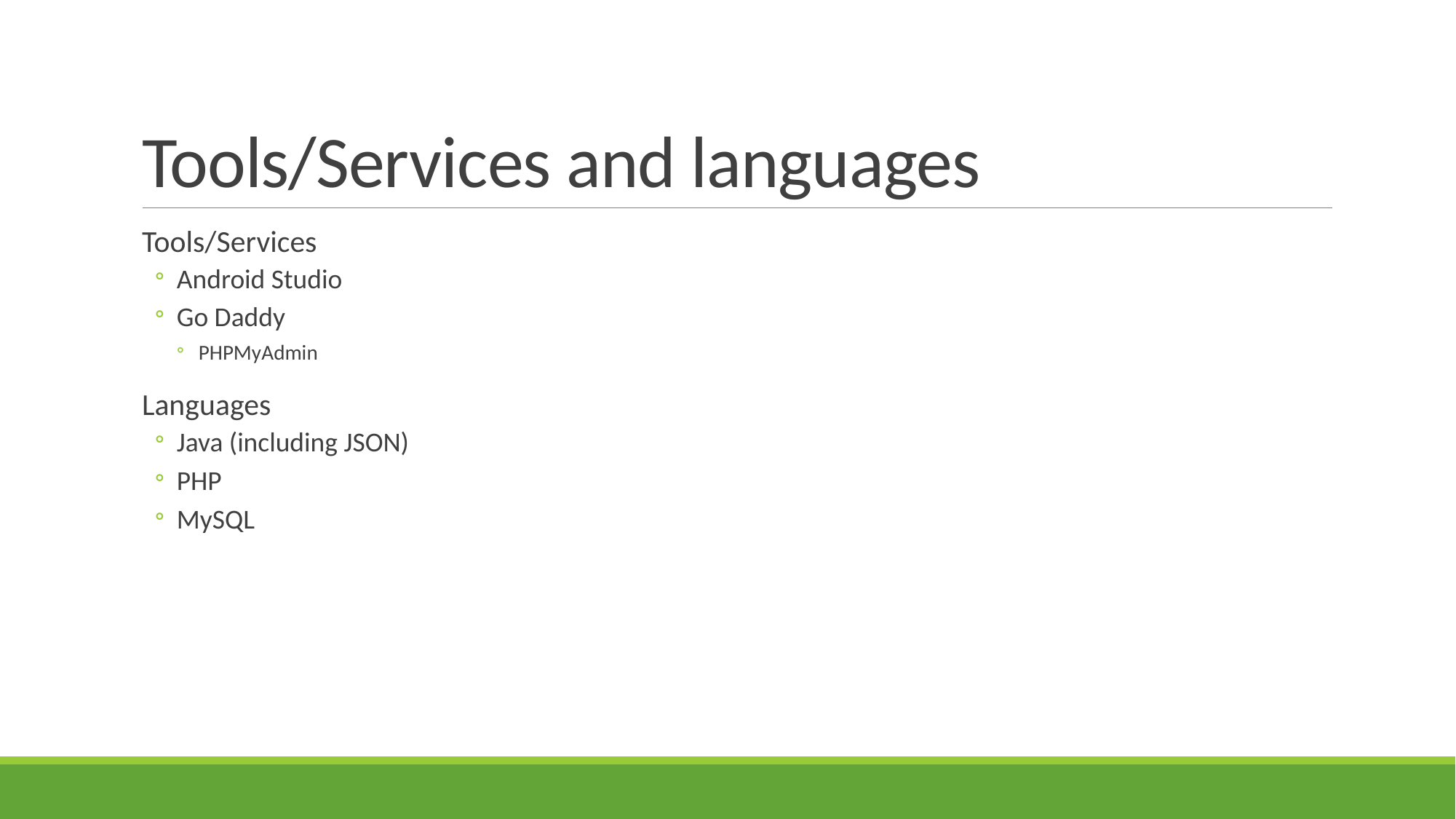

# Tools/Services and languages
Tools/Services
Android Studio
Go Daddy
PHPMyAdmin
Languages
Java (including JSON)
PHP
MySQL